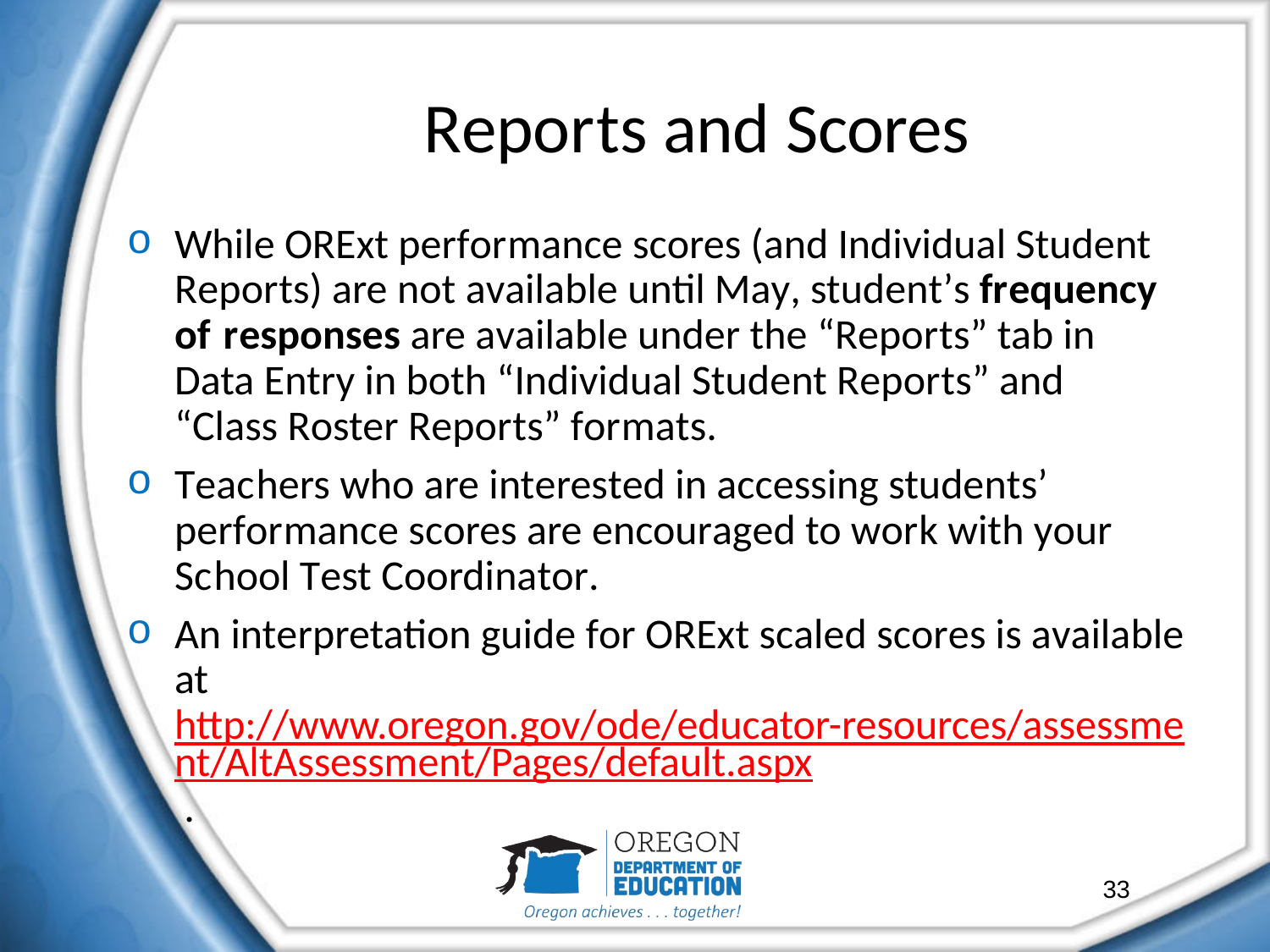

# Reports and Scores

While ORExt performance scores (and Individual Student Reports) are not available until May, student’s frequency of responses are available under the “Reports” tab in Data Entry in both “Individual Student Reports” and “Class Roster Reports” formats.
Teachers who are interested in accessing students’ performance scores are encouraged to work with your School Test Coordinator.
An interpretation guide for ORExt scaled scores is available at http://www.oregon.gov/ode/educator-resources/assessment/AltAssessment/Pages/default.aspx .
33